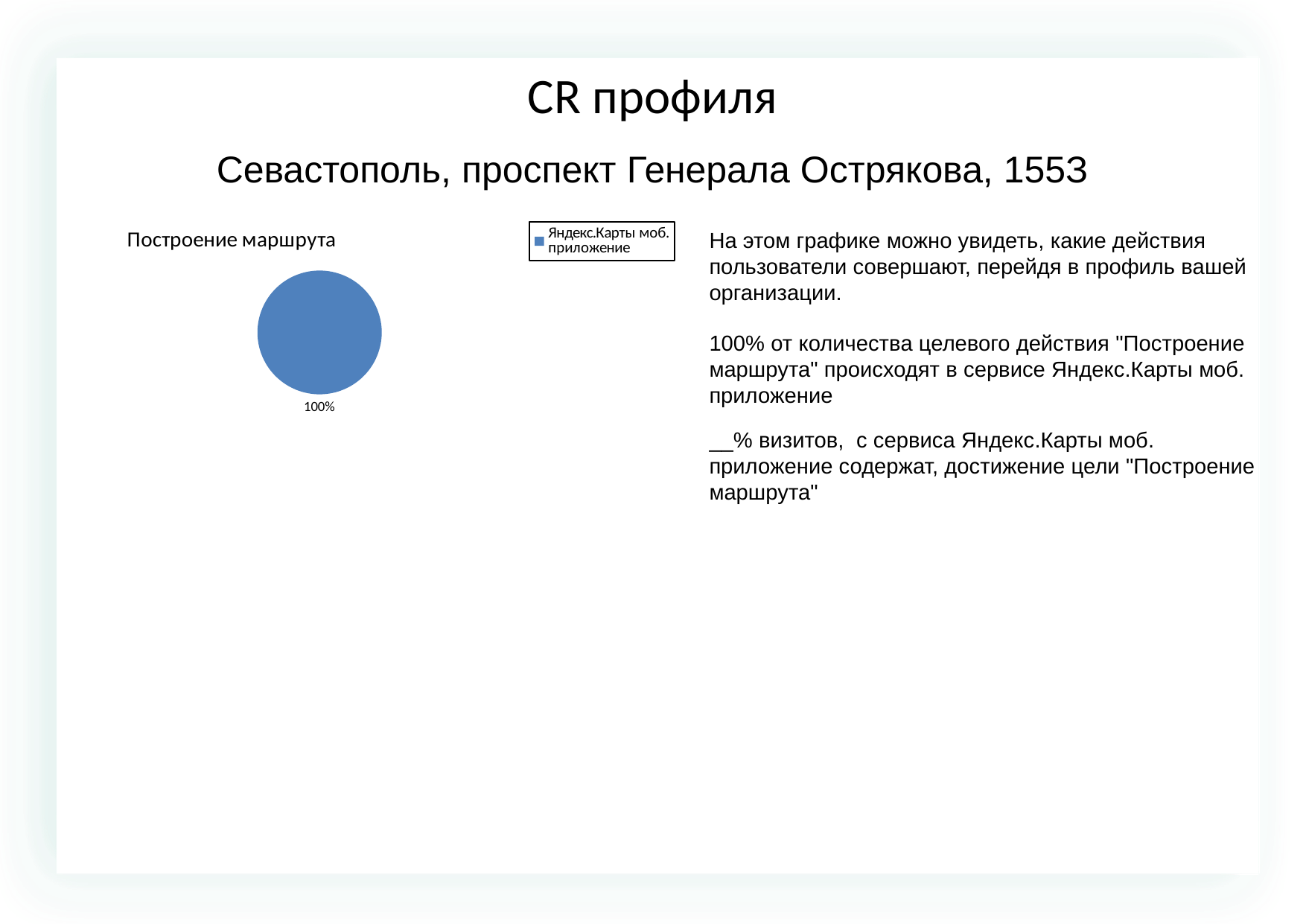

CR профиля
Севастополь, проспект Генерала Острякова, 155З

### Chart: Построение маршрута

| Category |  |
|---|---|
| Яндекс.Карты моб. приложение | 1.0 |
На этом графике можно увидеть, какие действия пользователи совершают, перейдя в профиль вашей организации.
100% от количества целевого действия "Построение маршрута" происходят в сервисе Яндекс.Карты моб. приложение
__% визитов,  с сервиса Яндекс.Карты моб. приложение содержат, достижение цели "Построение маршрута"